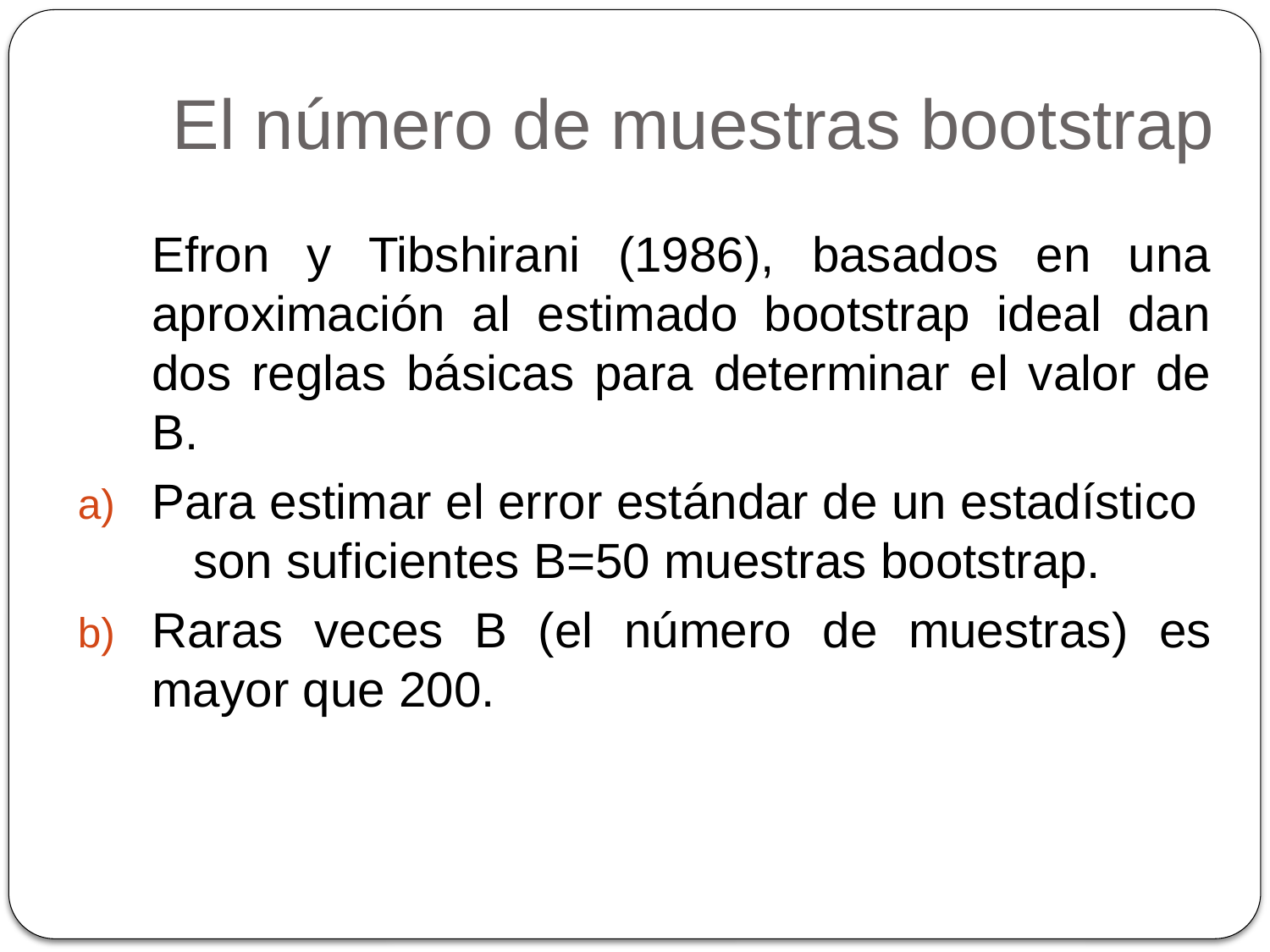

# El número de muestras bootstrap
	Efron y Tibshirani (1986), basados en una aproximación al estimado bootstrap ideal dan dos reglas básicas para determinar el valor de B.
Para estimar el error estándar de un estadístico     son suficientes B=50 muestras bootstrap.
Raras veces B (el número de muestras) es mayor que 200.